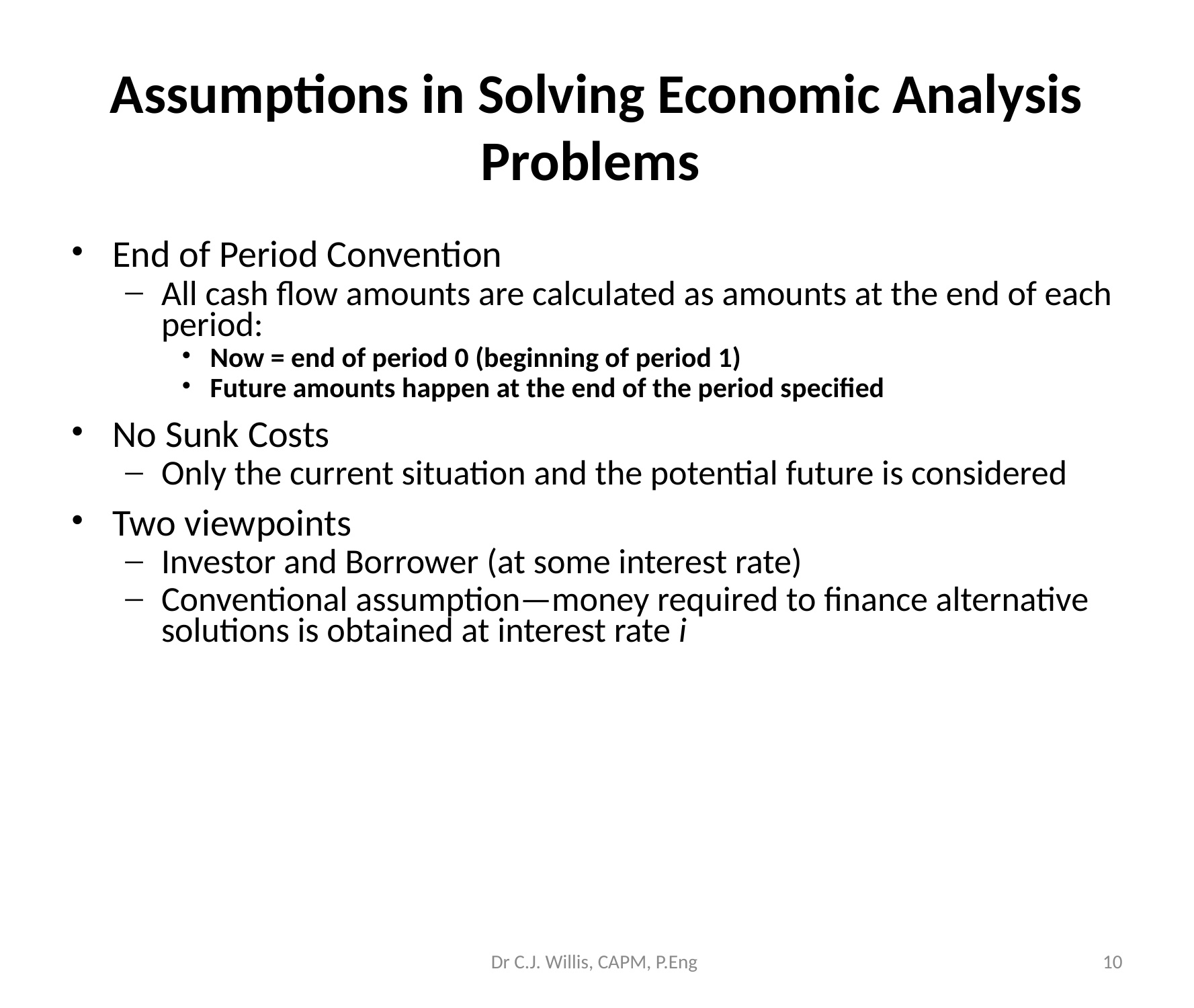

# Assumptions in Solving Economic Analysis Problems
End of Period Convention
All cash flow amounts are calculated as amounts at the end of each period:
Now = end of period 0 (beginning of period 1)
Future amounts happen at the end of the period specified

No Sunk Costs
Only the current situation and the potential future is considered

Two viewpoints
Investor and Borrower (at some interest rate)
Conventional assumption—money required to finance alternative solutions is obtained at interest rate i
Dr C.J. Willis, CAPM, P.Eng
10